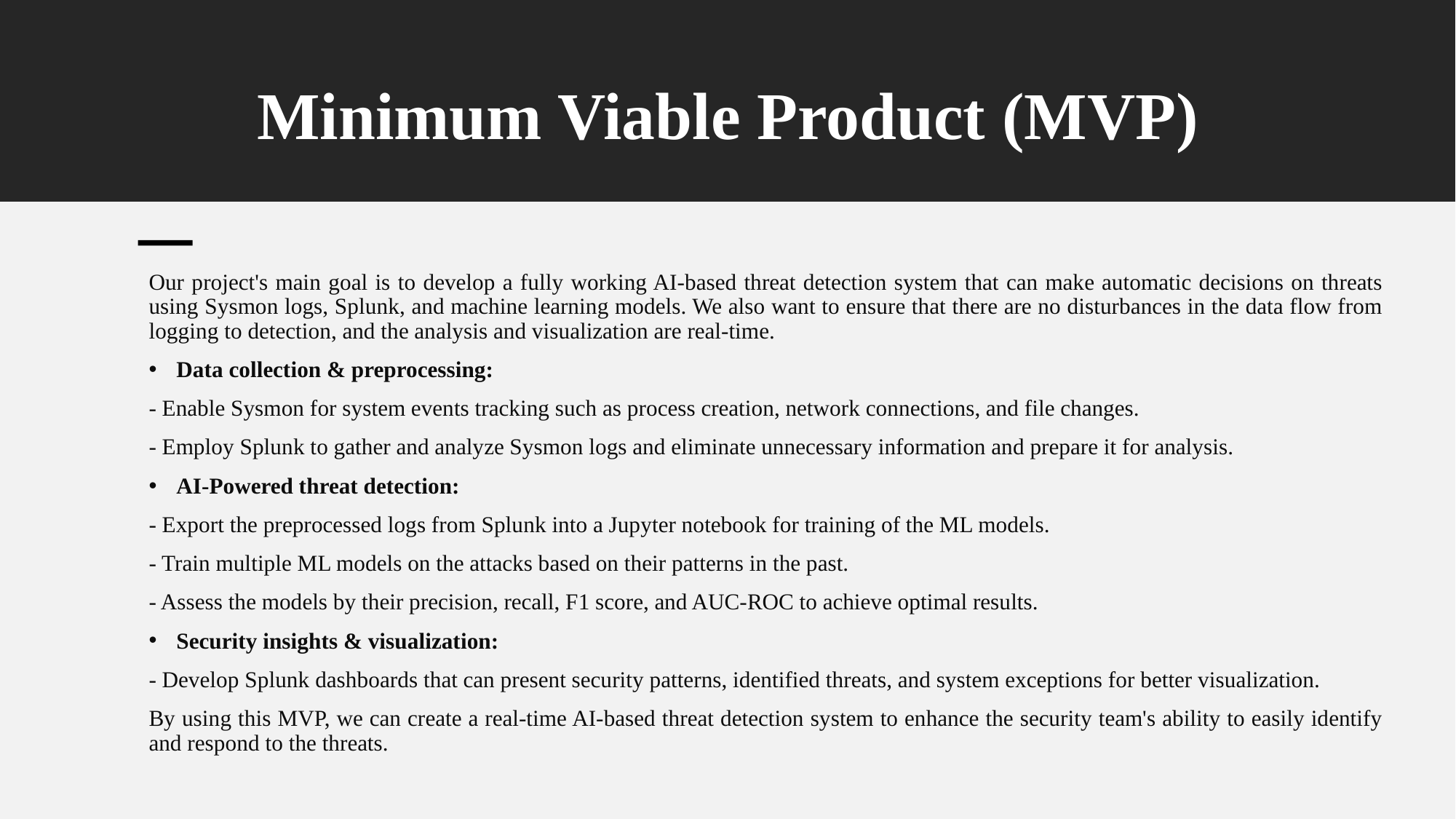

# Minimum Viable Product (MVP)

Our project's main goal is to develop a fully working AI-based threat detection system that can make automatic decisions on threats using Sysmon logs, Splunk, and machine learning models. We also want to ensure that there are no disturbances in the data flow from logging to detection, and the analysis and visualization are real-time.
Data collection & preprocessing:
- Enable Sysmon for system events tracking such as process creation, network connections, and file changes.
- Employ Splunk to gather and analyze Sysmon logs and eliminate unnecessary information and prepare it for analysis.
AI-Powered threat detection:
- Export the preprocessed logs from Splunk into a Jupyter notebook for training of the ML models.
- Train multiple ML models on the attacks based on their patterns in the past.
- Assess the models by their precision, recall, F1 score, and AUC-ROC to achieve optimal results.
Security insights & visualization:
- Develop Splunk dashboards that can present security patterns, identified threats, and system exceptions for better visualization.
By using this MVP, we can create a real-time AI-based threat detection system to enhance the security team's ability to easily identify and respond to the threats.